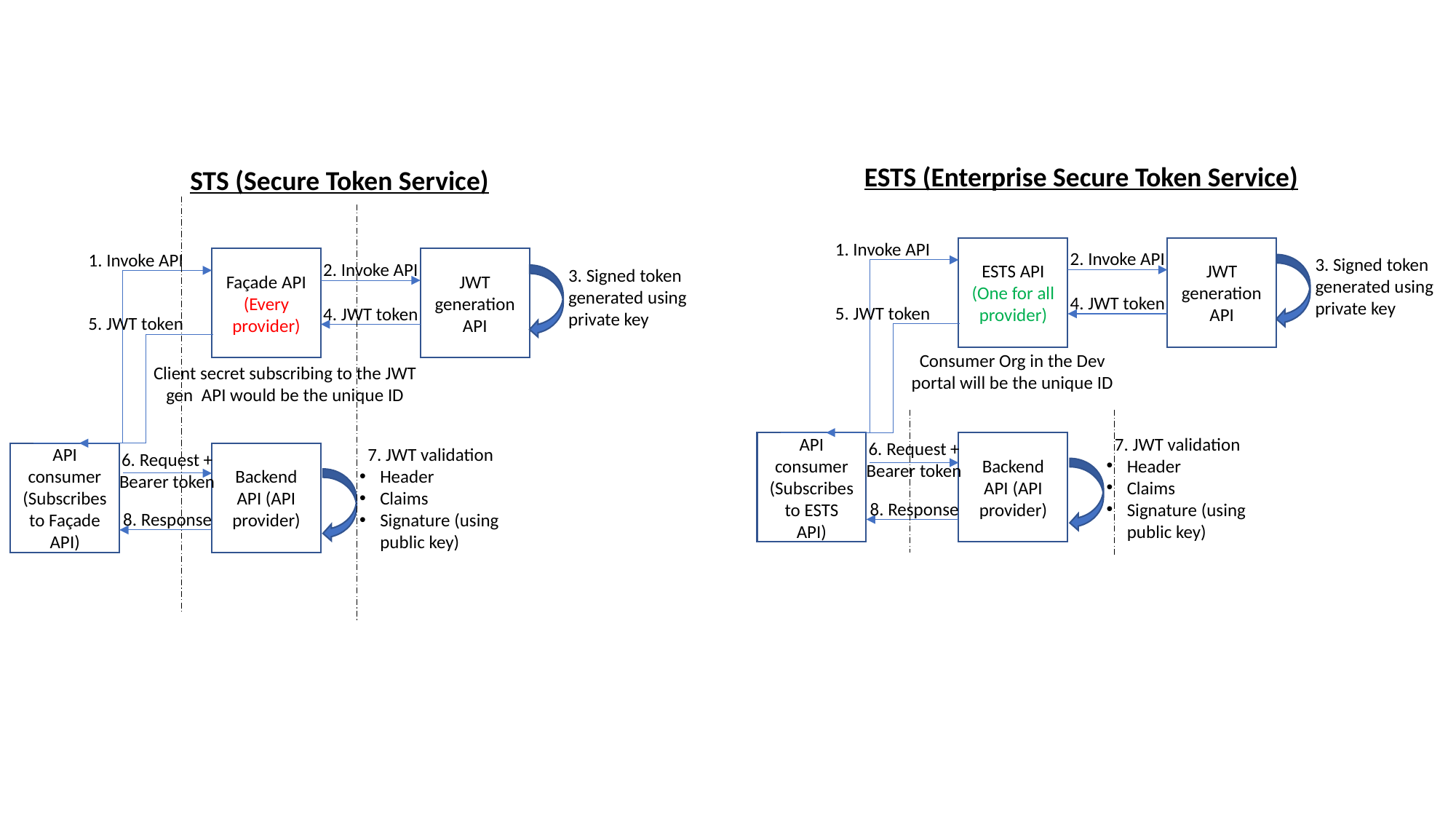

ESTS (Enterprise Secure Token Service)
1. Invoke API
ESTS API
(One for all provider)
JWT generation
API
2. Invoke API
3. Signed token generated using private key

4. JWT token
5. JWT token
Consumer Org in the Dev portal will be the unique ID
7. JWT validation
Header
Claims
Signature (using public key)
API consumer
(Subscribes to ESTS API)
Backend API (API provider)
6. Request + Bearer token

8. Response
STS (Secure Token Service)
1. Invoke API
Façade API
(Every provider)
JWT generation
API
2. Invoke API
3. Signed token generated using private key

4. JWT token
5. JWT token
Client secret subscribing to the JWT gen  API would be the unique ID
7. JWT validation
Header
Claims
Signature (using public key)
API consumer
(Subscribes to Façade API)
Backend API (API provider)
6. Request + Bearer token

8. Response